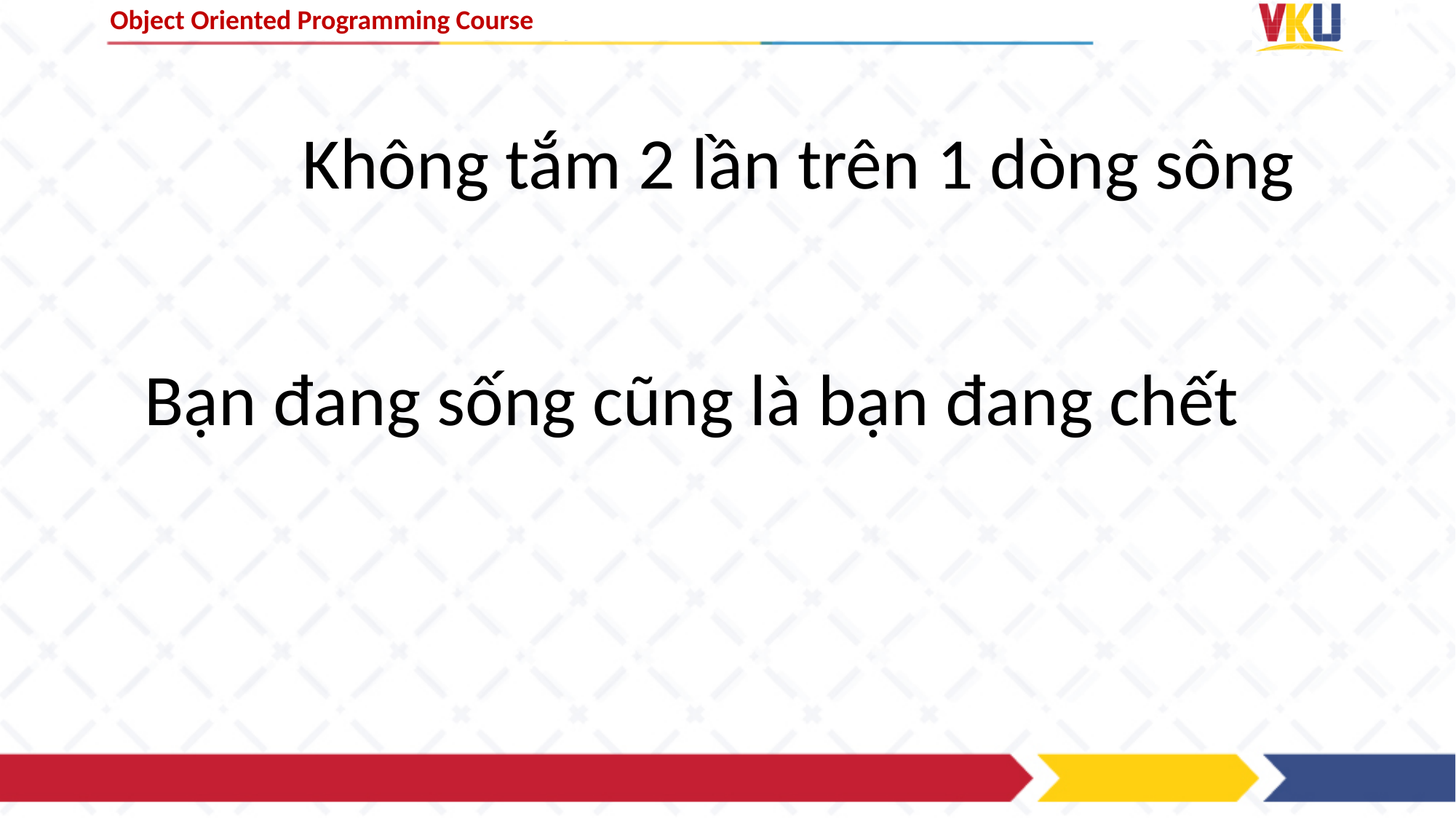

Không tắm 2 lần trên 1 dòng sông
Bạn đang sống cũng là bạn đang chết